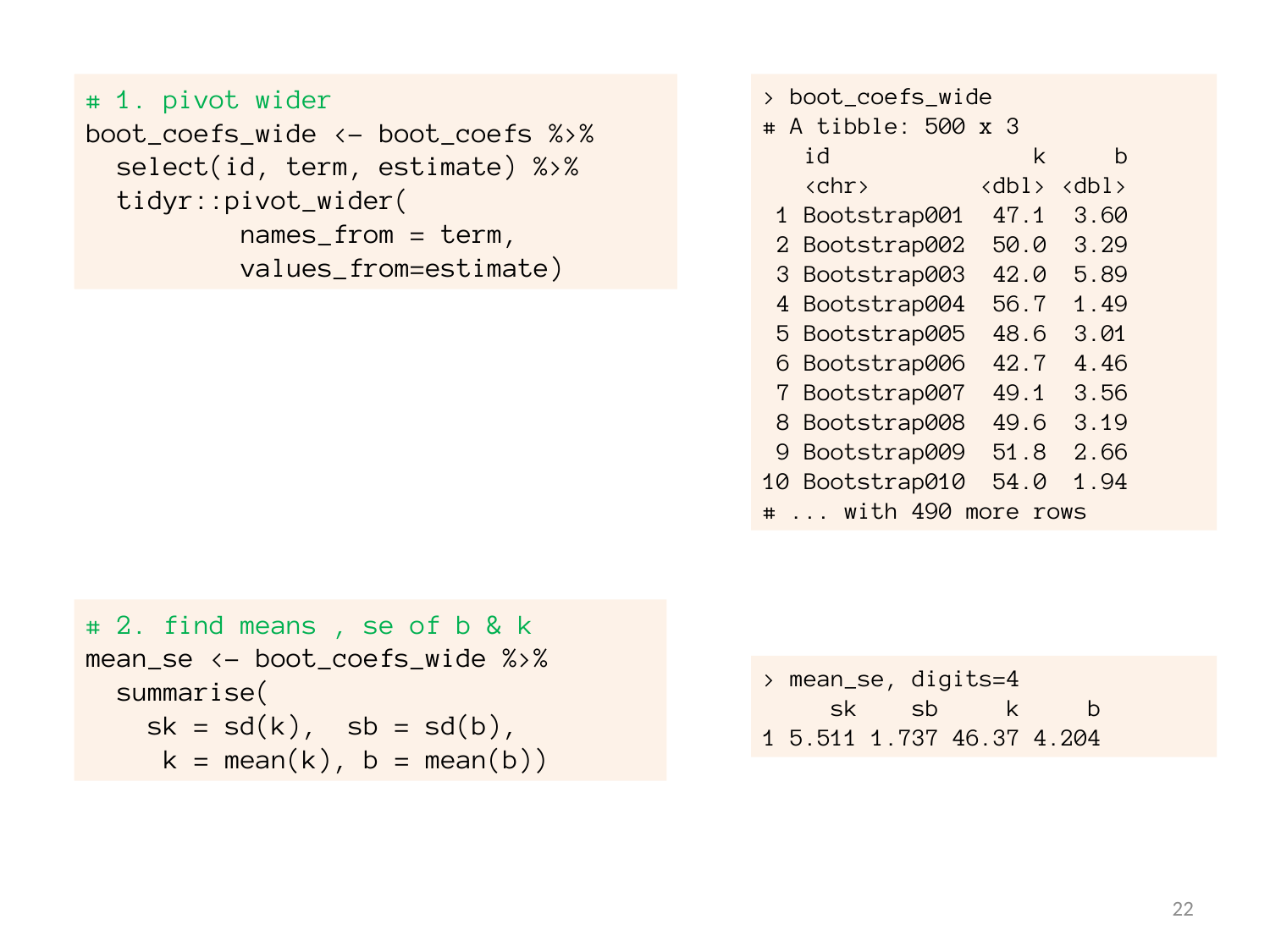

# 1. pivot wider
boot_coefs_wide <- boot_coefs %>%
  select(id, term, estimate) %>%
  tidyr::pivot_wider(
          names_from = term,
          values_from=estimate)
> boot_coefs_wide
# A tibble: 500 x 3
   id               k     b
   <chr>        <dbl> <dbl>
 1 Bootstrap001  47.1  3.60
 2 Bootstrap002  50.0  3.29
 3 Bootstrap003  42.0  5.89
 4 Bootstrap004  56.7  1.49
 5 Bootstrap005  48.6  3.01
 6 Bootstrap006  42.7  4.46
 7 Bootstrap007  49.1  3.56
 8 Bootstrap008  49.6  3.19
 9 Bootstrap009  51.8  2.66
10 Bootstrap010  54.0  1.94
# ... with 490 more rows
# 2. find means , se of b & k
mean_se <- boot_coefs_wide %>%
  summarise(
    sk = sd(k),  sb = sd(b),
     k = mean(k), b = mean(b))
> mean_se, digits=4
     sk    sb     k     b
1 5.511 1.737 46.37 4.204
22